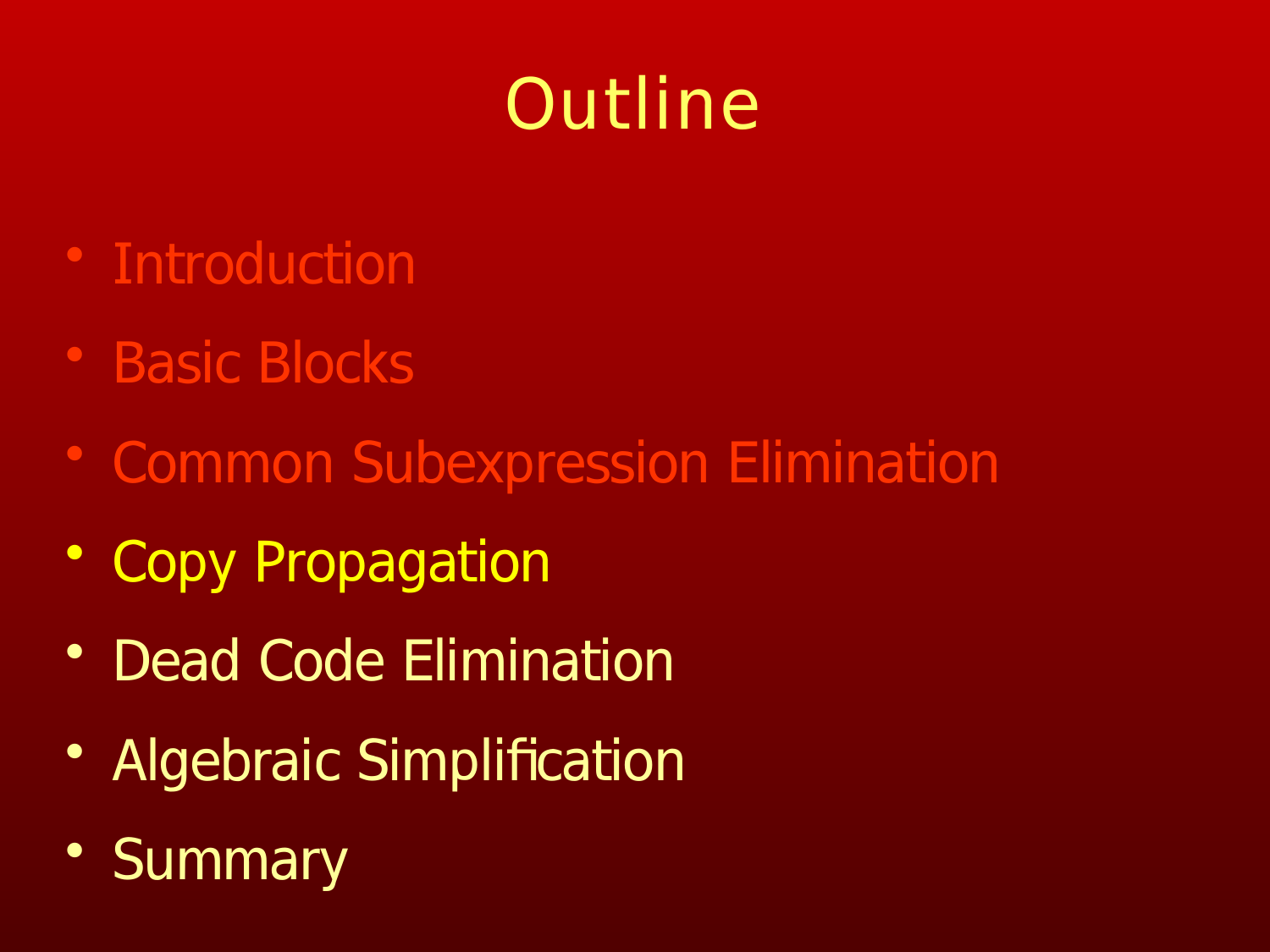

# Outline
Introduction
Basic Blocks
Common Subexpression Elimination
Copy Propagation
Dead Code Elimination
Algebraic Simplification
Summary